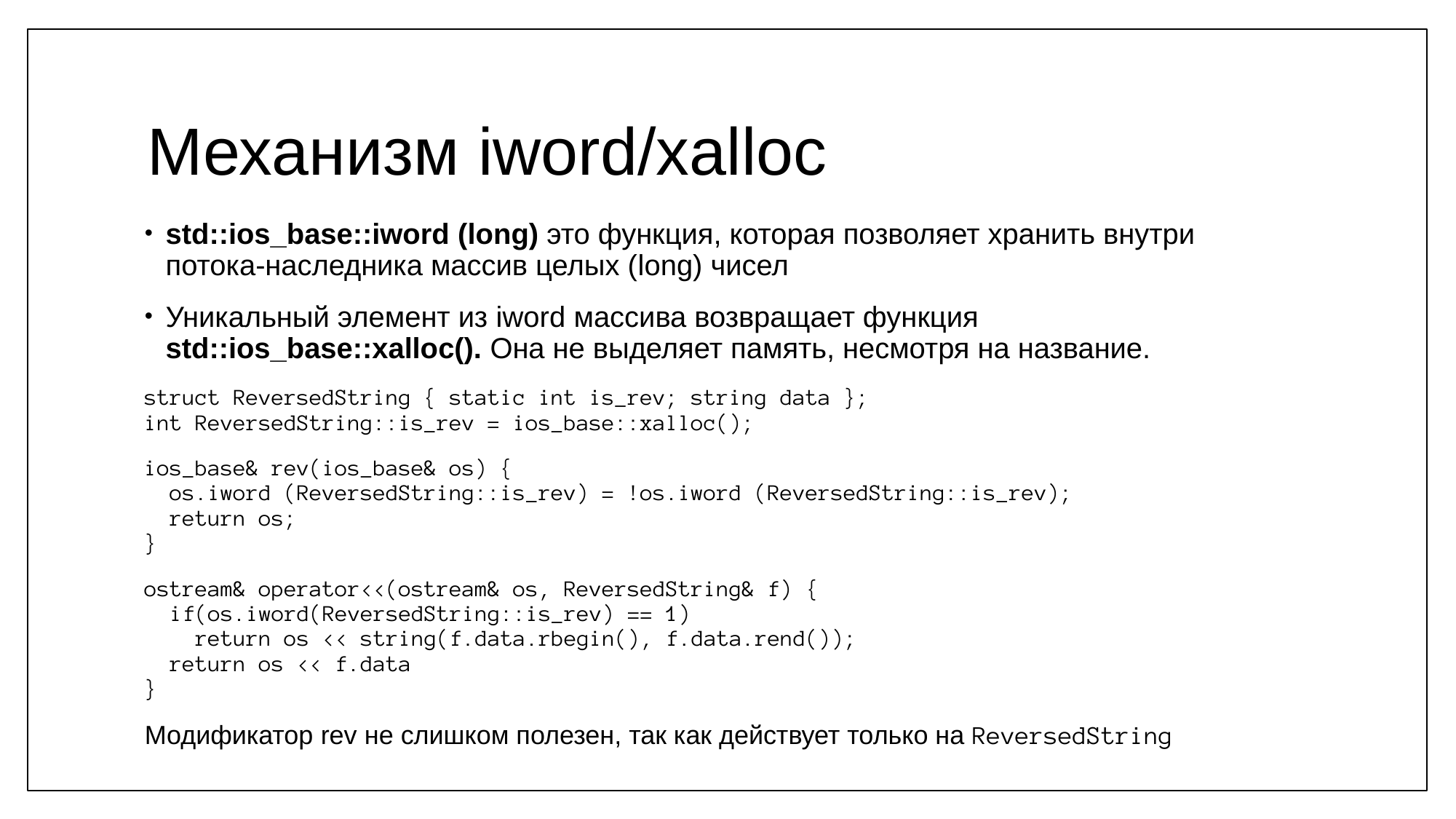

# Механизм iword/xalloc
std::ios_base::iword (long) это функция, которая позволяет хранить внутри потока-наследника массив целых (long) чисел
Уникальный элемент из iword массива возвращает функция std::ios_base::xalloc(). Она не выделяет память, несмотря на название.
struct ReversedString { static int is_rev; string data };
int ReversedString::is_rev = ios_base::xalloc();
ios_base& rev(ios_base& os) {
  os.iword (ReversedString::is_rev) = !os.iword (ReversedString::is_rev);
  return os;
}
ostream& operator<<(ostream& os, ReversedString& f) {
  if(os.iword(ReversedString::is_rev) == 1)
    return os << string(f.data.rbegin(), f.data.rend());
  return os << f.data
}
Модификатор rev не слишком полезен, так как действует только на ReversedString